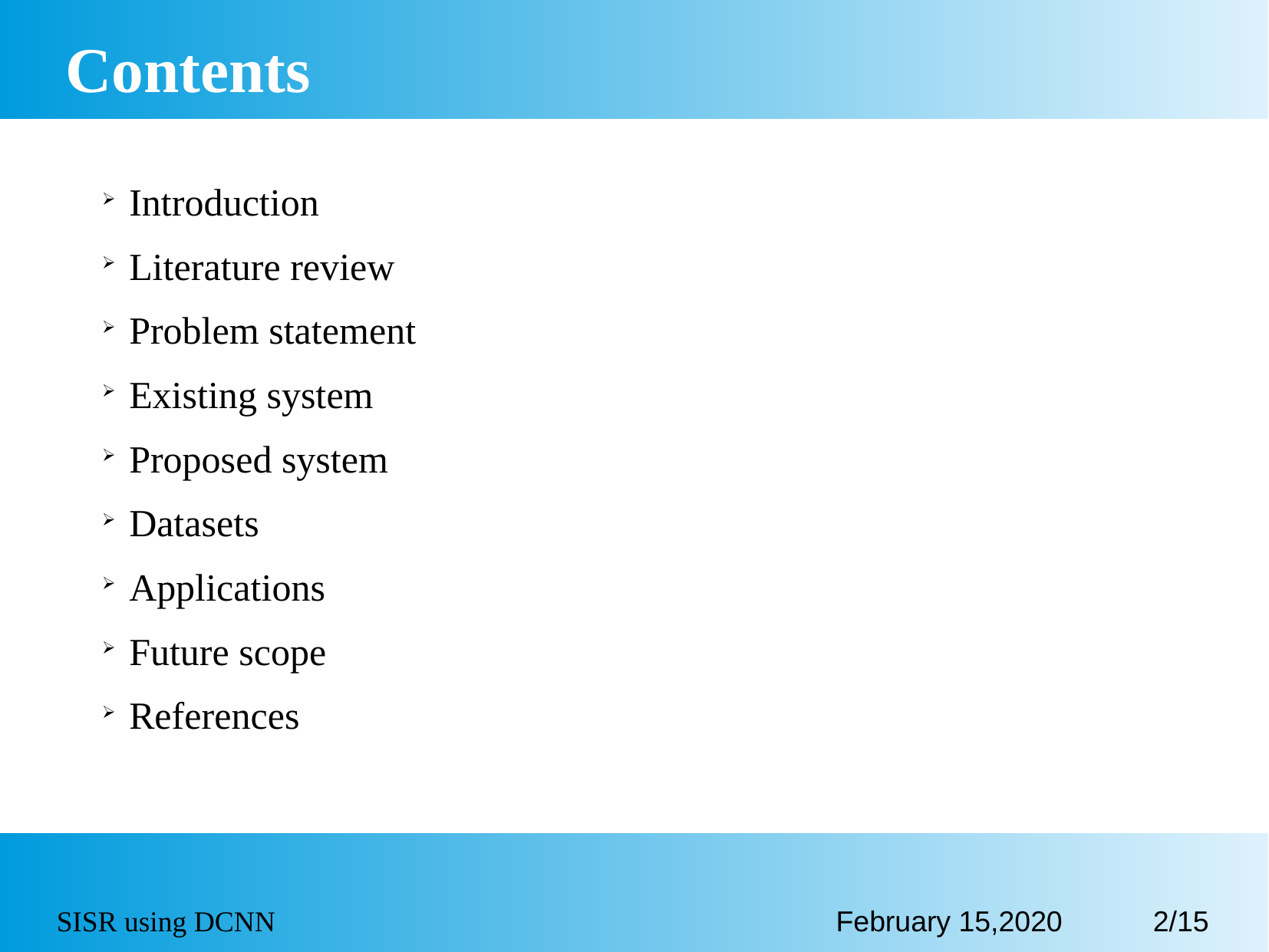

Contents
Introduction
Literature review
Problem statement
Existing system
Proposed system
Datasets
Applications
Future scope
References
SISR using DCNN
February 15,2020
2/15